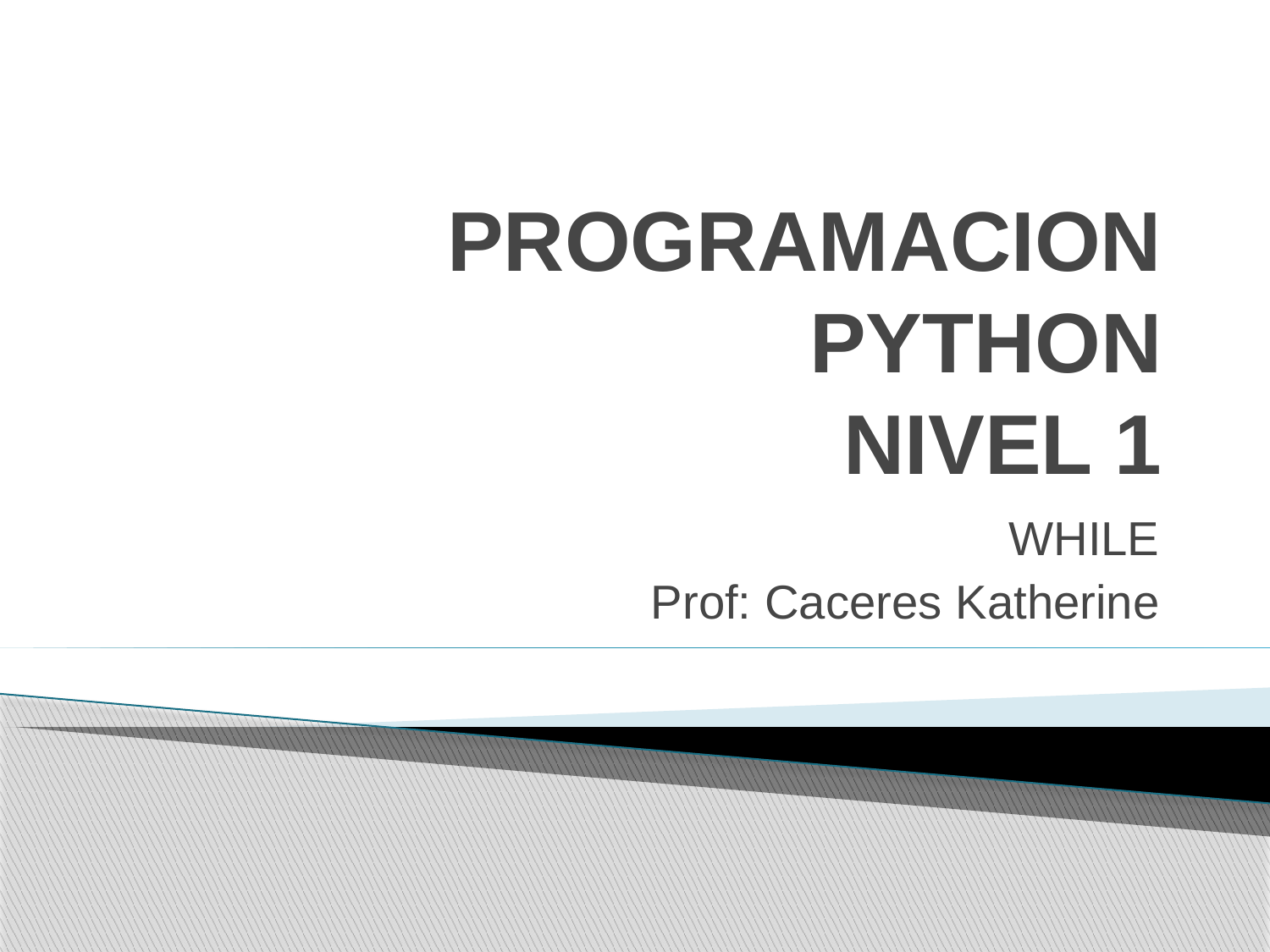

# PROGRAMACION PYTHON NIVEL 1
WHILE
Prof: Caceres Katherine